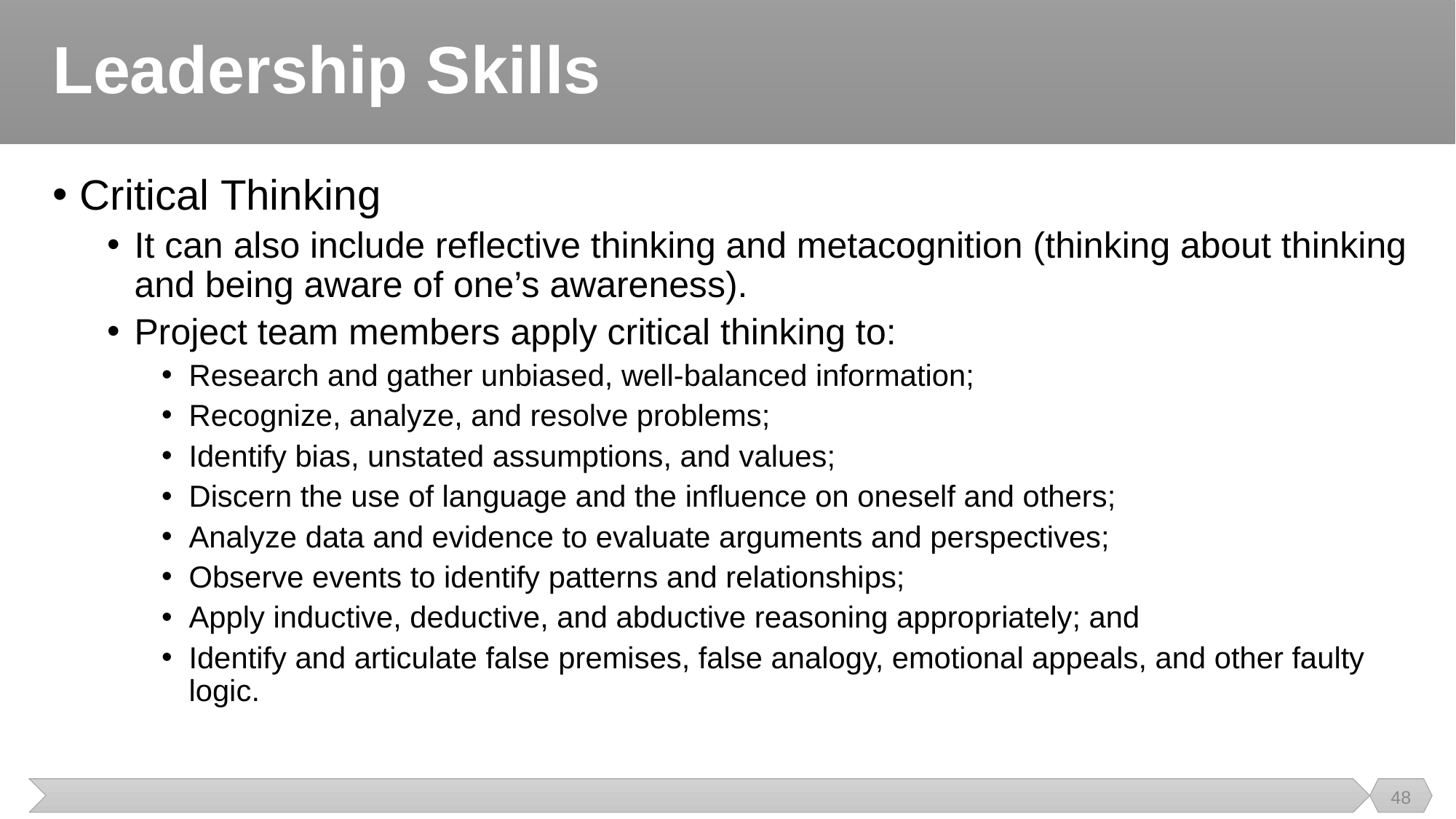

# Leadership Skills
Critical Thinking
It can also include reflective thinking and metacognition (thinking about thinking and being aware of one’s awareness).
Project team members apply critical thinking to:
Research and gather unbiased, well-balanced information;
Recognize, analyze, and resolve problems;
Identify bias, unstated assumptions, and values;
Discern the use of language and the influence on oneself and others;
Analyze data and evidence to evaluate arguments and perspectives;
Observe events to identify patterns and relationships;
Apply inductive, deductive, and abductive reasoning appropriately; and
Identify and articulate false premises, false analogy, emotional appeals, and other faulty logic.
48